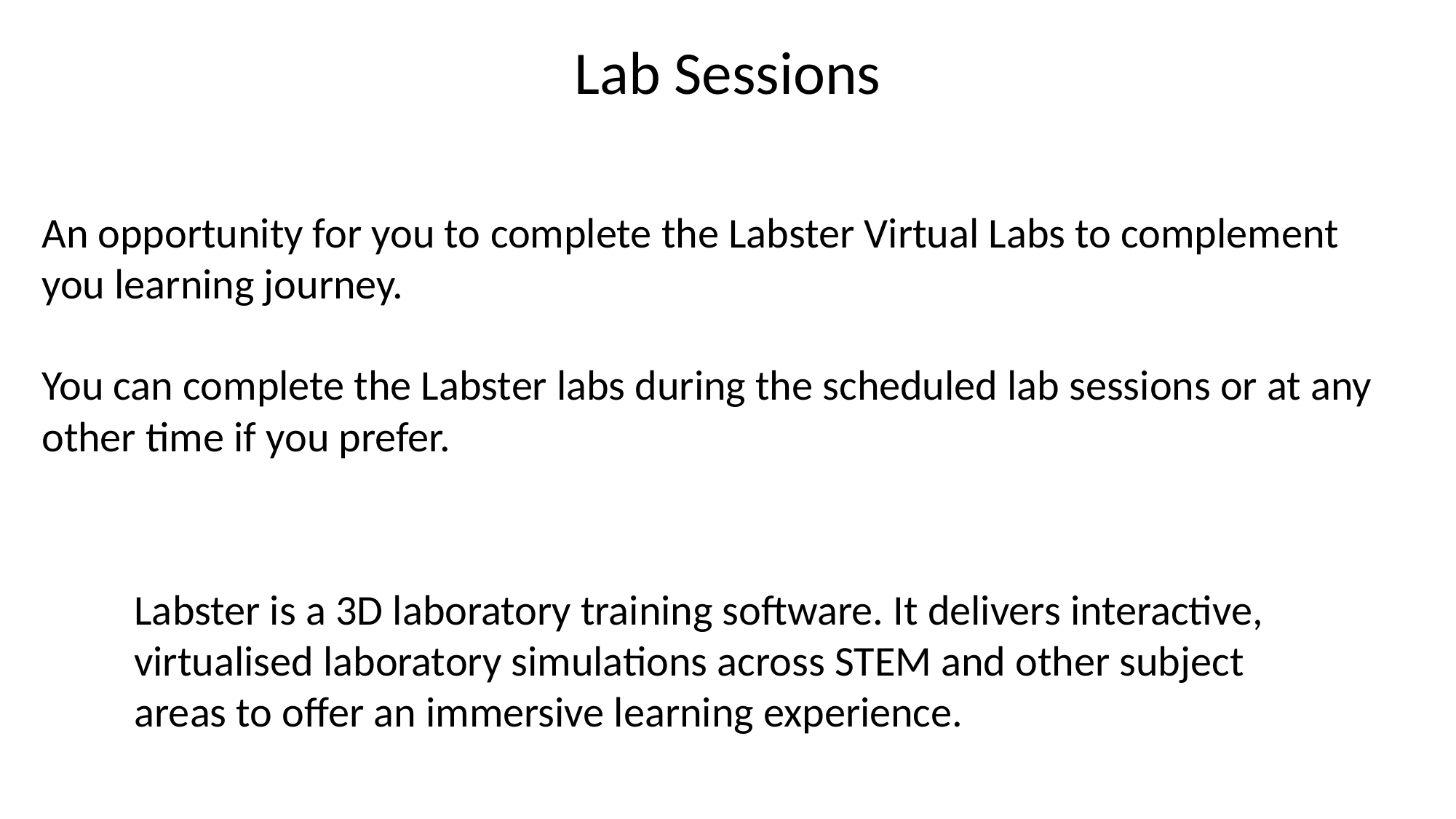

Lab Sessions
An opportunity for you to complete the Labster Virtual Labs to complement you learning journey.

You can complete the Labster labs during the scheduled lab sessions or at any other time if you prefer.
Labster is a 3D laboratory training software. It delivers interactive, virtualised laboratory simulations across STEM and other subject areas to offer an immersive learning experience.